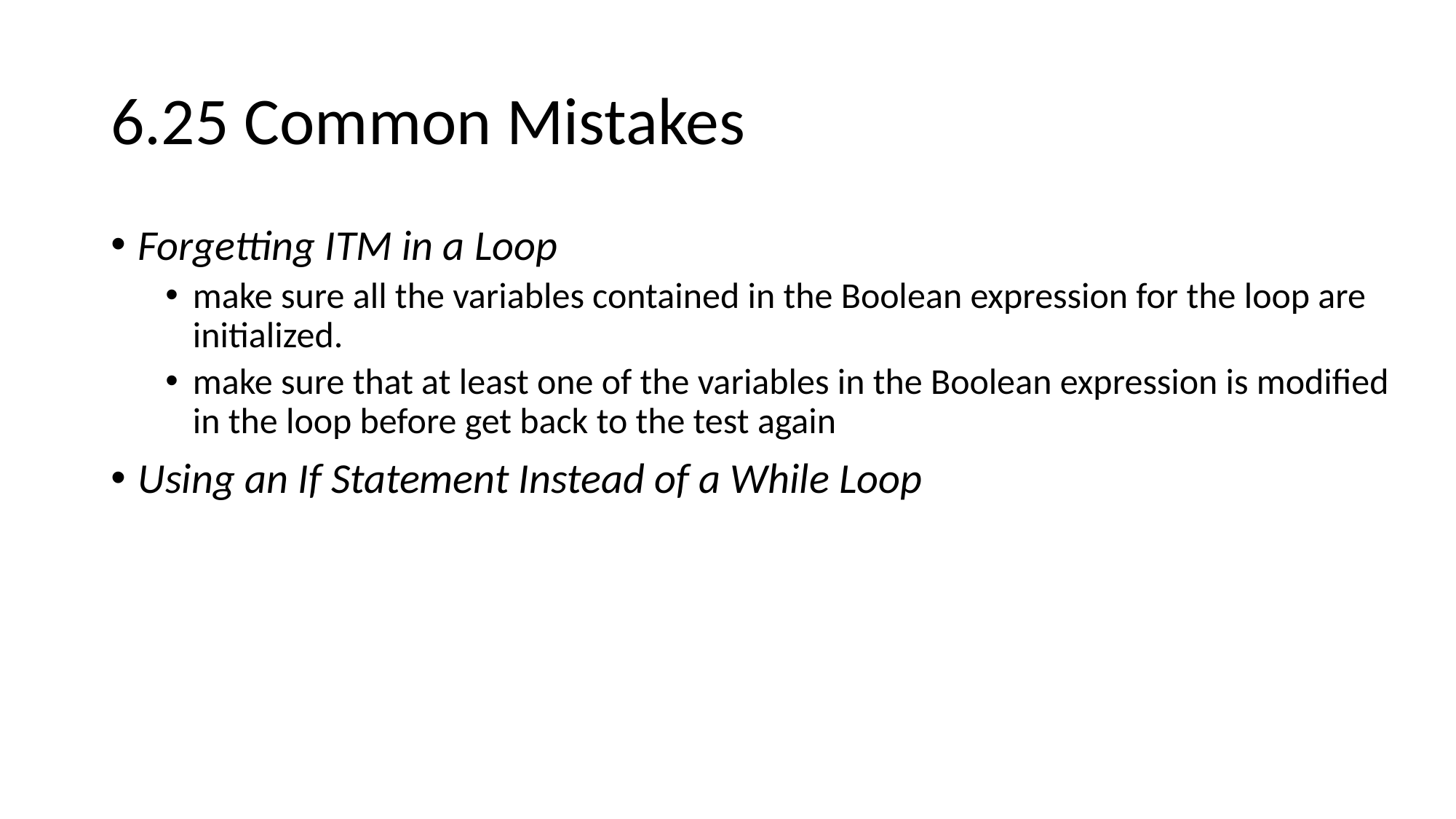

# 6.25 Common Mistakes
Forgetting ITM in a Loop
make sure all the variables contained in the Boolean expression for the loop are initialized.
make sure that at least one of the variables in the Boolean expression is modified in the loop before get back to the test again
Using an If Statement Instead of a While Loop